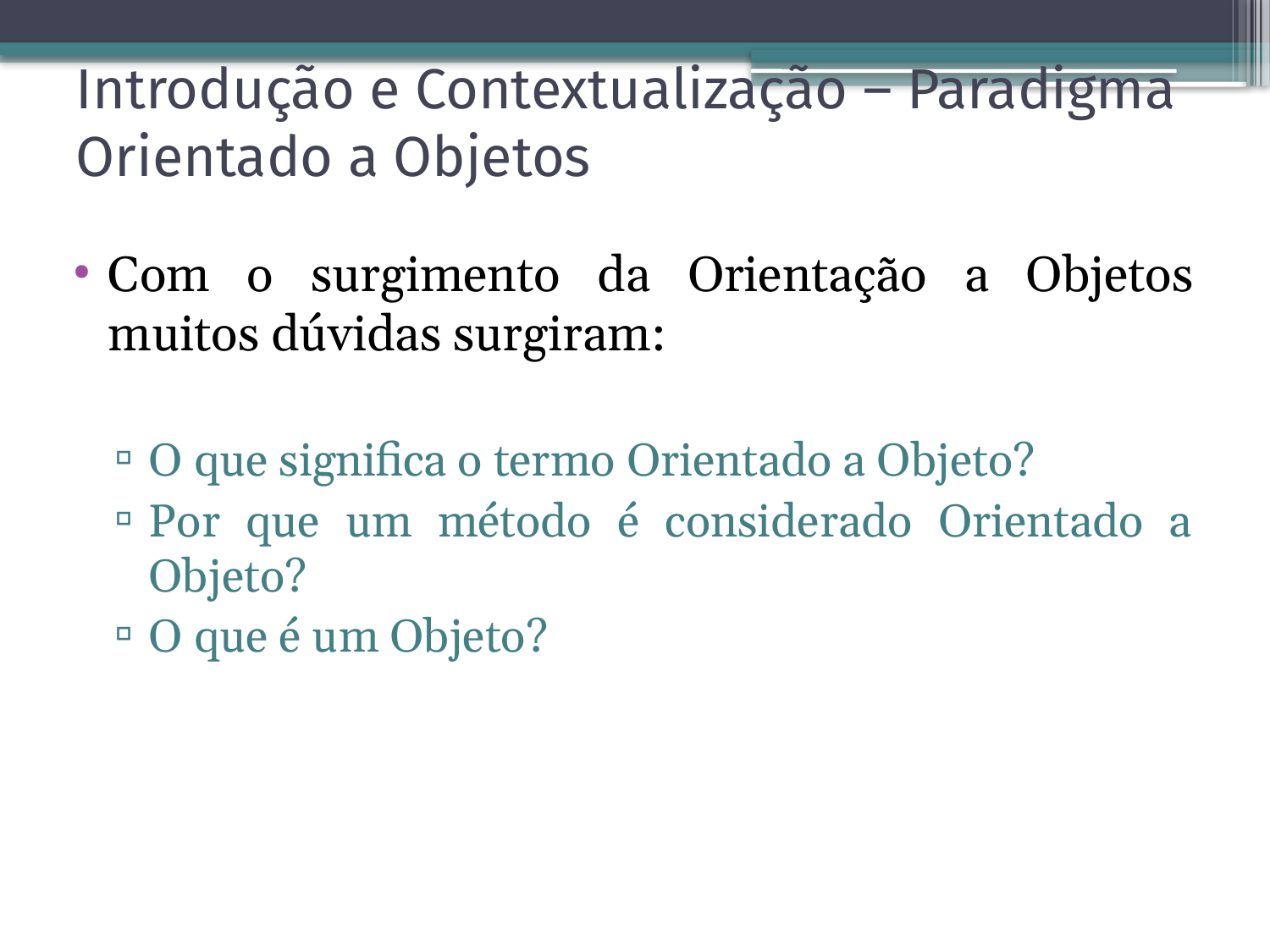

# Introdução e Contextualização – Paradigma Orientado a Objetos
Com o surgimento da Orientação a Objetos muitos dúvidas surgiram:

O que significa o termo Orientado a Objeto?
Por que um método é considerado Orientado a Objeto?
O que é um Objeto?